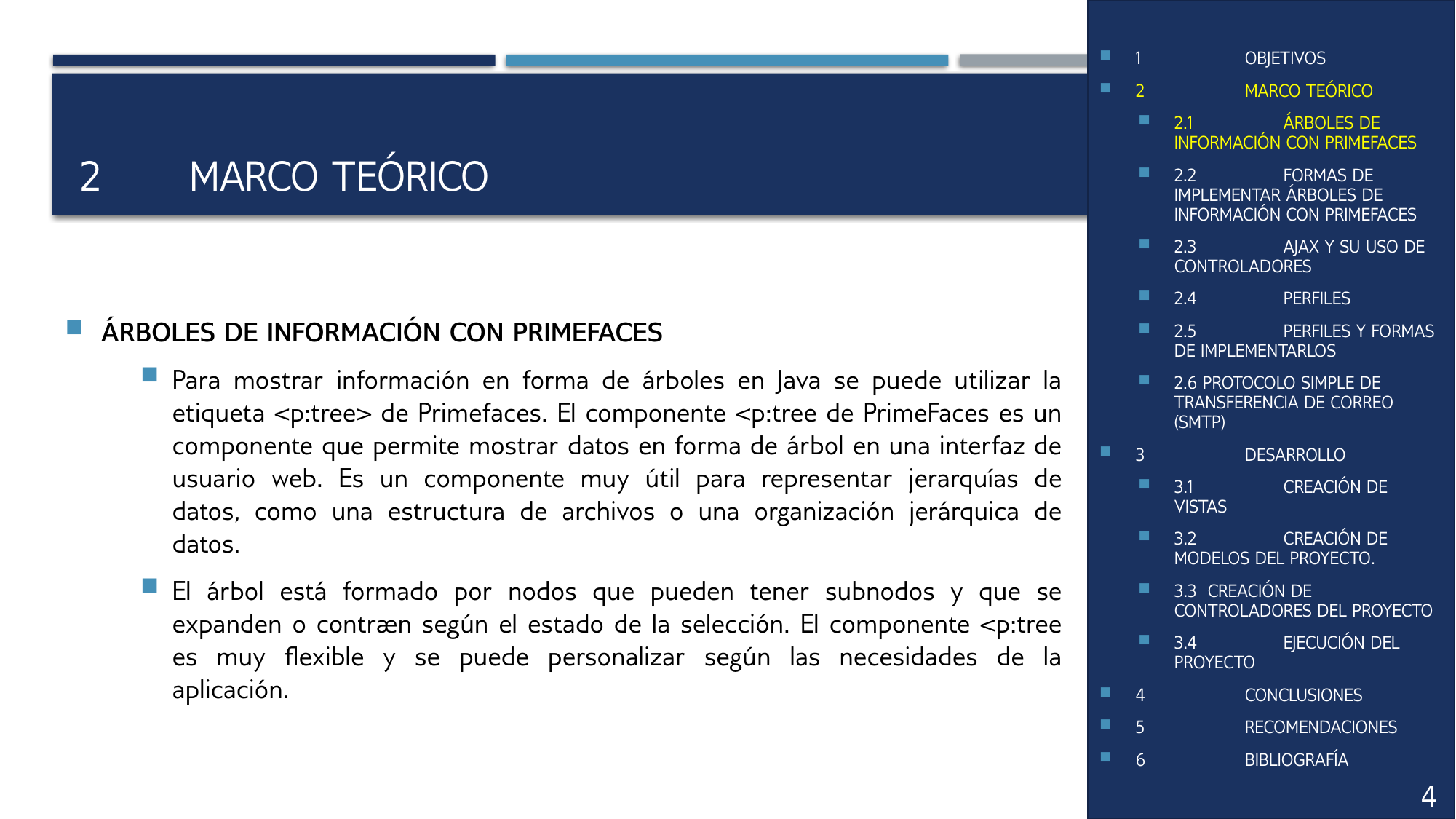

1	OBJETIVOS
2	MARCO TEÓRICO
2.1	JSTL (JSP Standard Tag Library)
2.1.1	Definición
2.2	Uso de JSTL
2.2.1	Tags de Core JSTL
3	DESARROLLO
3.1	TAG IF
3.1.1	Codificación
3.1.2	Ejecución
3.2	TAG CHOOSE
3.2.1	Codificación
3.2.2	Ejecución
3.3	TAG FOR EACH
3.3.1	Codificación
3.3.2	Ejecución
4	CONCLUSIONES
5	RECOMENDACIONES
6	BIBLIOGRAFÍA
1	OBJETIVOS
2	MARCO TEÓRICO
2.1	ÁRBOLES DE INFORMACIÓN CON PRIMEFACES
2.2	FORMAS DE IMPLEMENTAR ÁRBOLES DE INFORMACIÓN CON PRIMEFACES
2.3	AJAX Y SU USO DE CONTROLADORES
2.4	PERFILES
2.5	PERFILES Y FORMAS DE IMPLEMENTARLOS
2.6 PROTOCOLO SIMPLE DE TRANSFERENCIA DE CORREO (SMTP)
3	DESARROLLO
3.1	CREACIÓN DE VISTAS
3.2	CREACIÓN DE MODELOS DEL PROYECTO.
3.3  CREACIÓN DE CONTROLADORES DEL PROYECTO
3.4	EJECUCIÓN DEL PROYECTO
4	CONCLUSIONES
5	RECOMENDACIONES
6	BIBLIOGRAFÍA
# 2	Marco teórico
ÁRBOLES DE INFORMACIÓN CON PRIMEFACES
Para mostrar información en forma de árboles en Java se puede utilizar la etiqueta <p:tree> de Primefaces. El componente <p:tree de PrimeFaces es un componente que permite mostrar datos en forma de árbol en una interfaz de usuario web. Es un componente muy útil para representar jerarquías de datos, como una estructura de archivos o una organización jerárquica de datos.
El árbol está formado por nodos que pueden tener subnodos y que se expanden o contraen según el estado de la selección. El componente <p:tree es muy flexible y se puede personalizar según las necesidades de la aplicación.
4